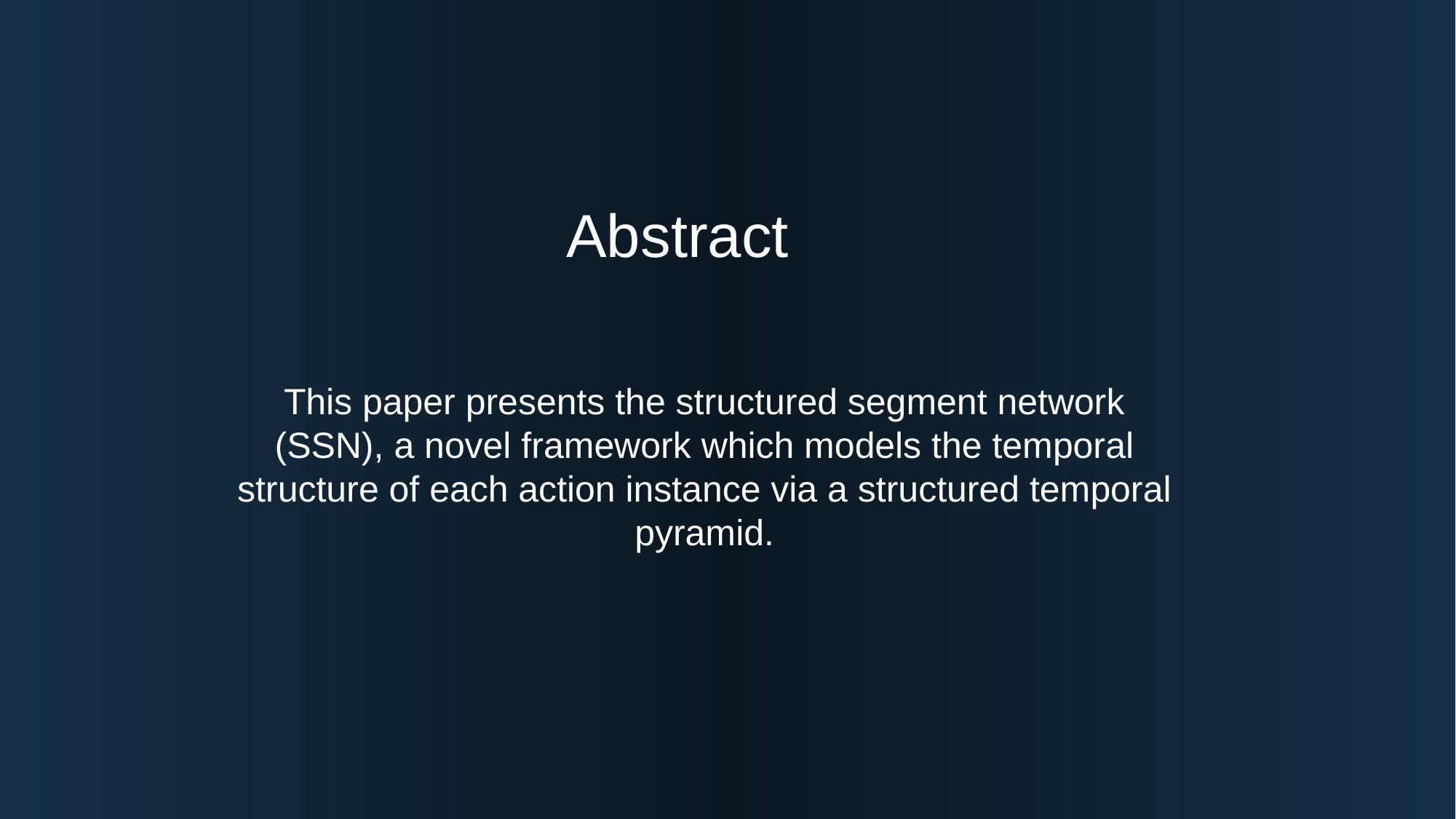

Abstract
This paper presents the structured segment network (SSN), a novel framework which models the temporal structure of each action instance via a structured temporal pyramid.